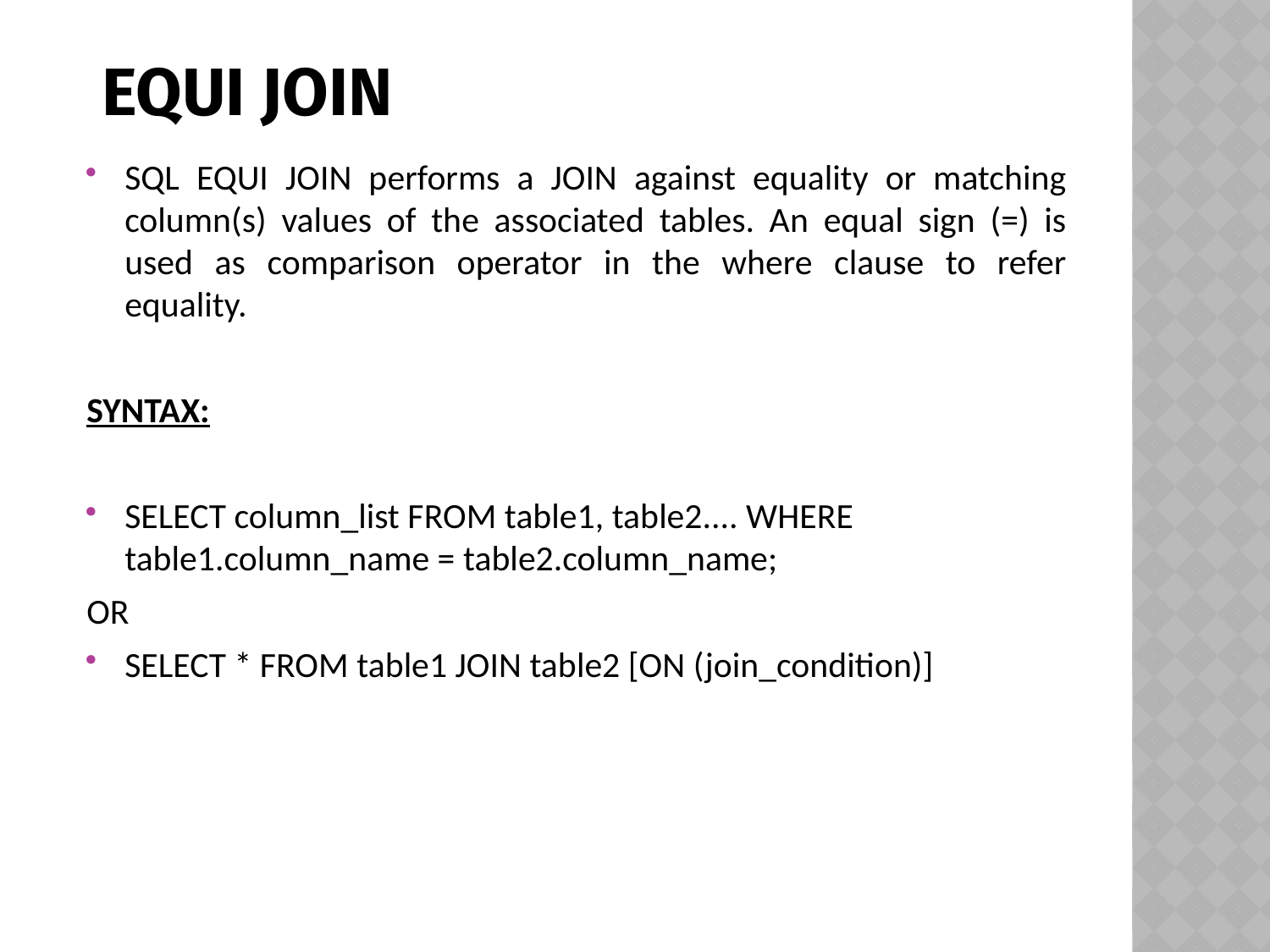

# Equi join
SQL EQUI JOIN performs a JOIN against equality or matching column(s) values of the associated tables. An equal sign (=) is used as comparison operator in the where clause to refer equality.

SYNTAX:

SELECT column_list FROM table1, table2.... WHERE table1.column_name = table2.column_name;
OR
SELECT * FROM table1 JOIN table2 [ON (join_condition)]